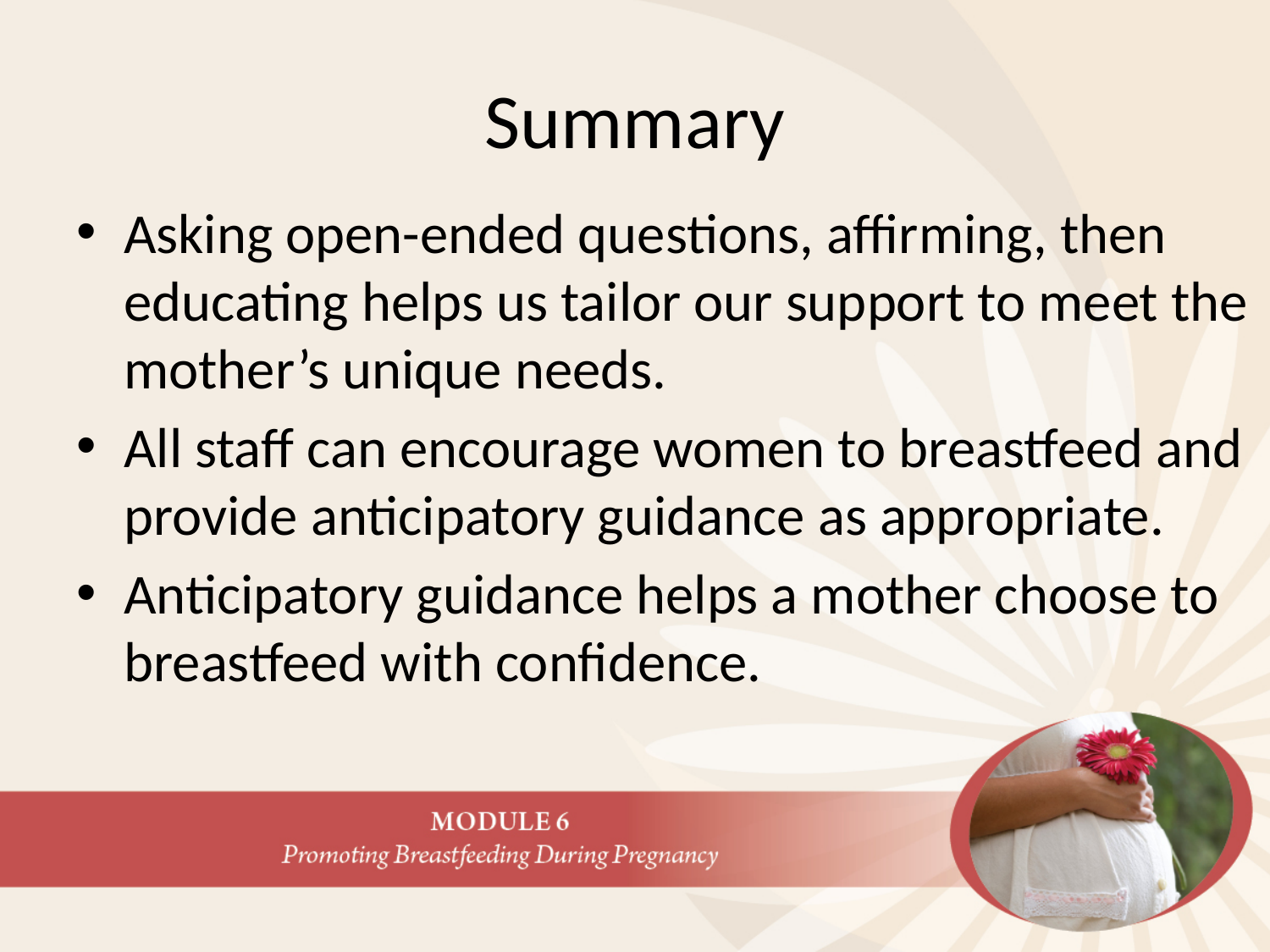

# Summary
Asking open-ended questions, affirming, then educating helps us tailor our support to meet the mother’s unique needs.
All staff can encourage women to breastfeed and provide anticipatory guidance as appropriate.
Anticipatory guidance helps a mother choose to breastfeed with confidence.